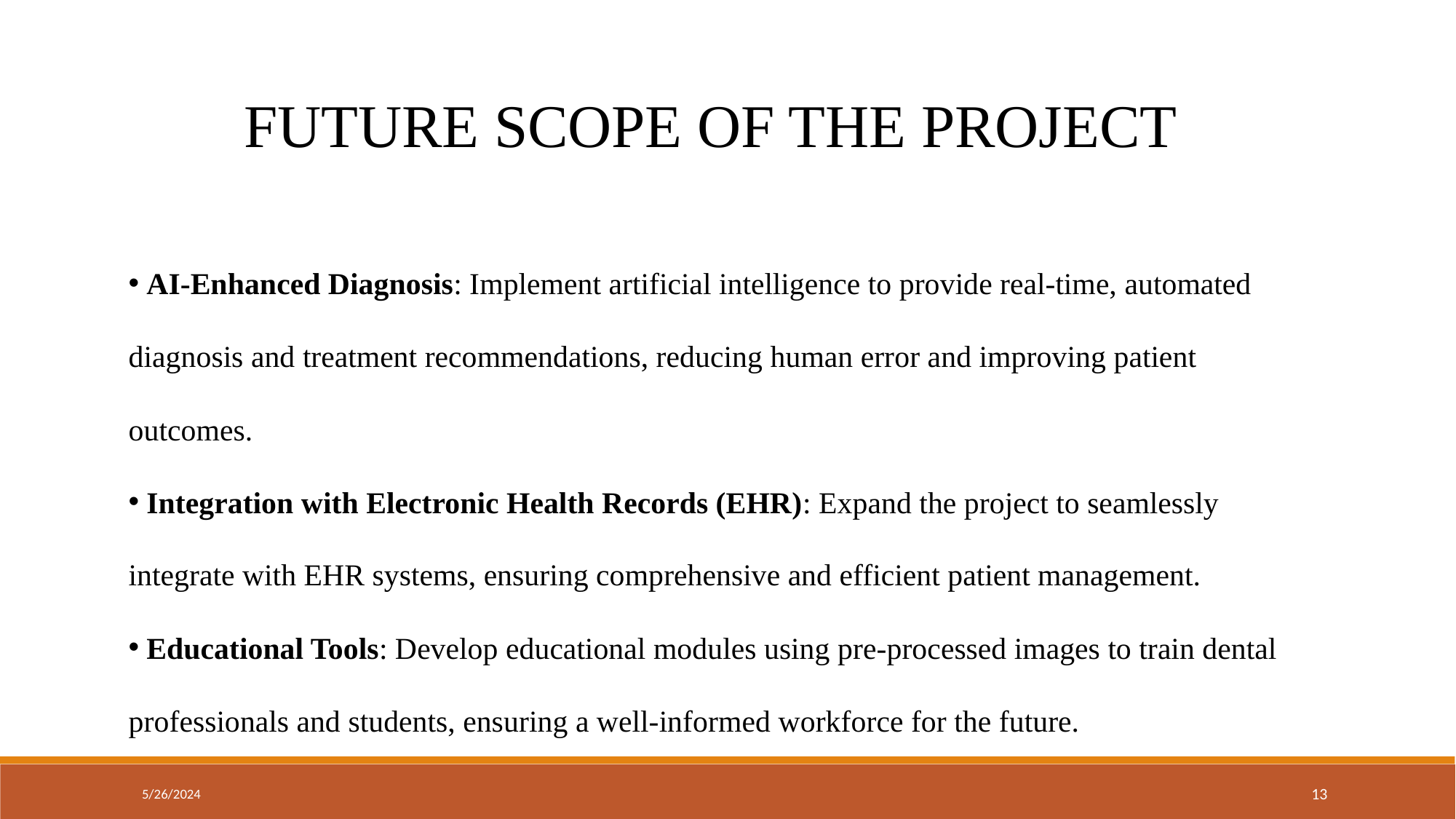

FUTURE SCOPE OF THE PROJECT
 AI-Enhanced Diagnosis: Implement artificial intelligence to provide real-time, automated diagnosis and treatment recommendations, reducing human error and improving patient outcomes.
 Integration with Electronic Health Records (EHR): Expand the project to seamlessly integrate with EHR systems, ensuring comprehensive and efficient patient management.
 Educational Tools: Develop educational modules using pre-processed images to train dental professionals and students, ensuring a well-informed workforce for the future.
5/26/2024
13